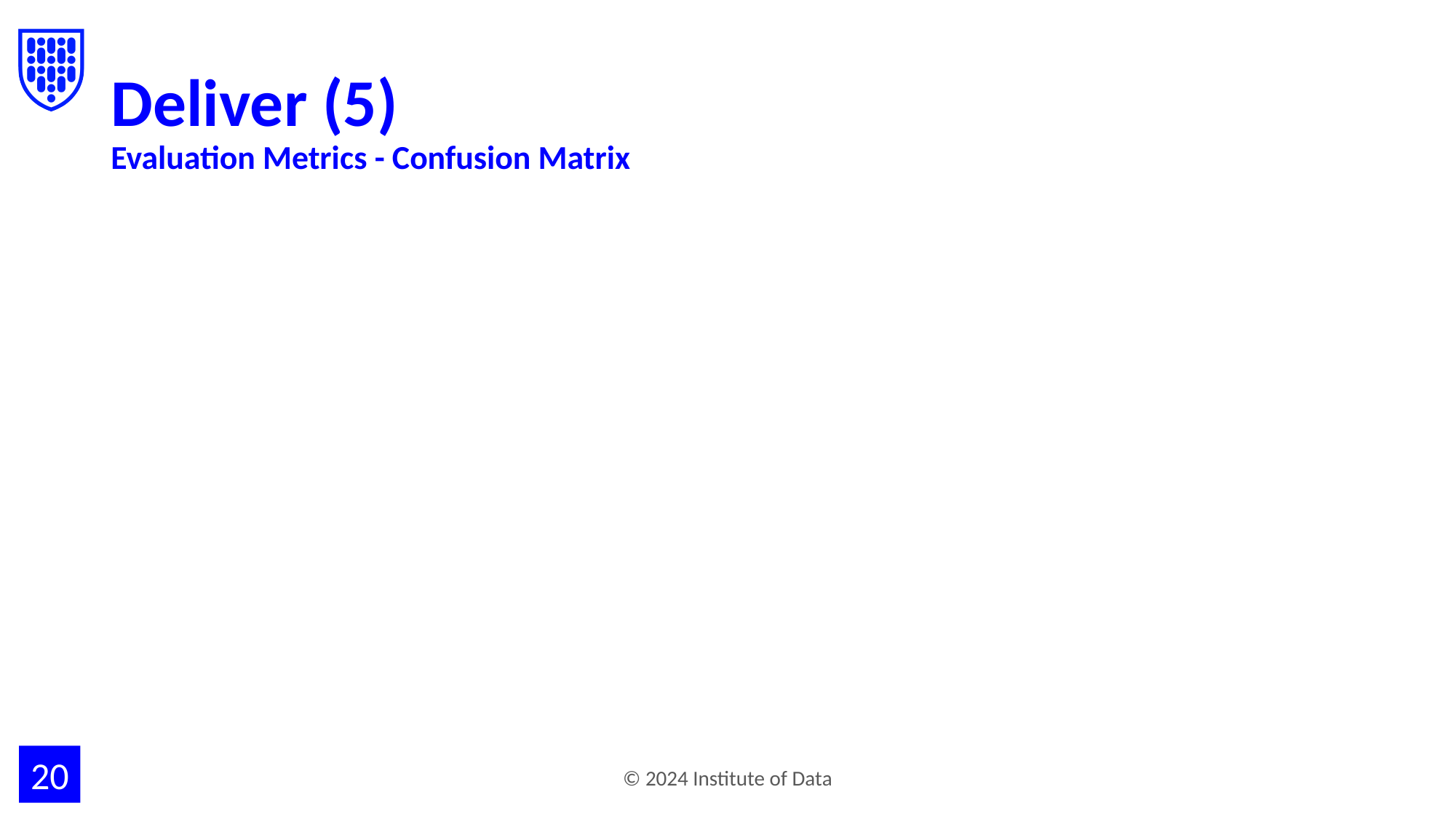

# Deliver (5)
Evaluation Metrics - Confusion Matrix